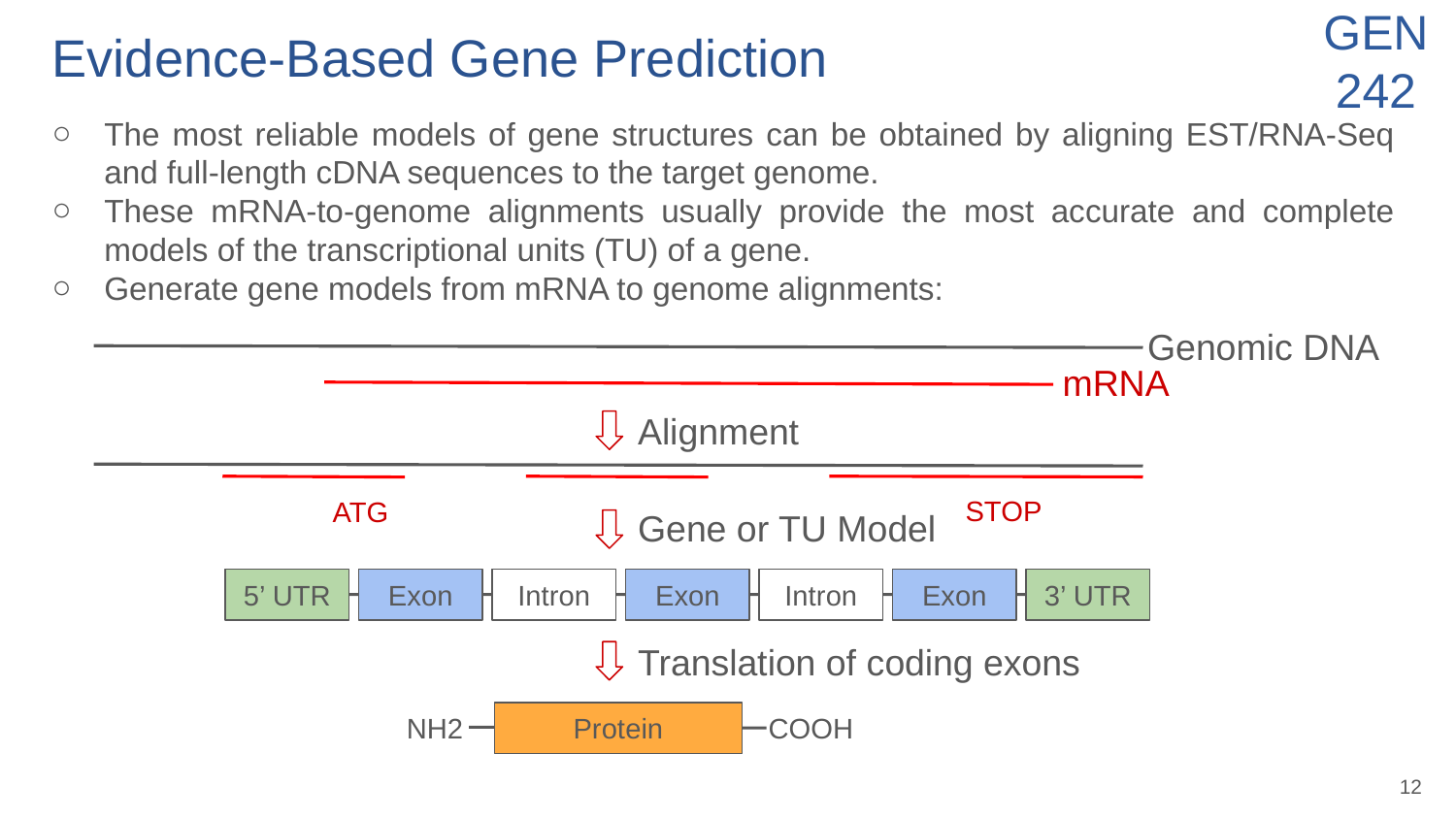

# Evidence-Based Gene Prediction
The most reliable models of gene structures can be obtained by aligning EST/RNA-Seq and full-length cDNA sequences to the target genome.
These mRNA-to-genome alignments usually provide the most accurate and complete models of the transcriptional units (TU) of a gene.
Generate gene models from mRNA to genome alignments:
Genomic DNA
mRNA
Alignment

STOP
ATG
Gene or TU Model

5’ UTR
Exon
Intron
Exon
Intron
Exon
3’ UTR
Translation of coding exons

NH2
Protein
COOH
12